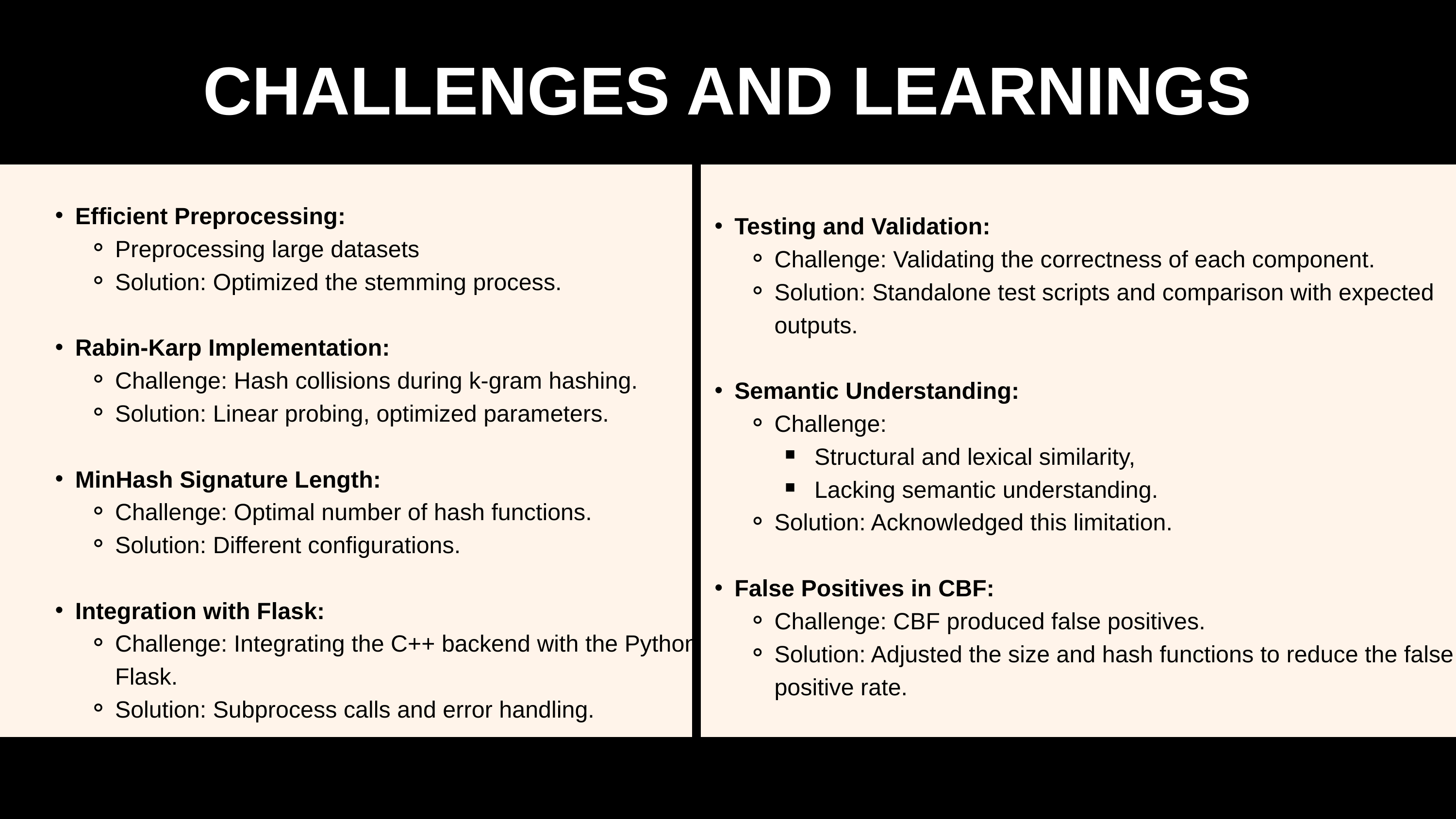

CHALLENGES AND LEARNINGS
Efficient Preprocessing:
Preprocessing large datasets
Solution: Optimized the stemming process.

Rabin-Karp Implementation:
Challenge: Hash collisions during k-gram hashing.
Solution: Linear probing, optimized parameters.

MinHash Signature Length:
Challenge: Optimal number of hash functions.
Solution: Different configurations.

Integration with Flask:
Challenge: Integrating the C++ backend with the Python Flask.
Solution: Subprocess calls and error handling.

Testing and Validation:
Challenge: Validating the correctness of each component.
Solution: Standalone test scripts and comparison with expected outputs.

Semantic Understanding:
Challenge:
Structural and lexical similarity,
Lacking semantic understanding.
Solution: Acknowledged this limitation.

False Positives in CBF:
Challenge: CBF produced false positives.
Solution: Adjusted the size and hash functions to reduce the false positive rate.